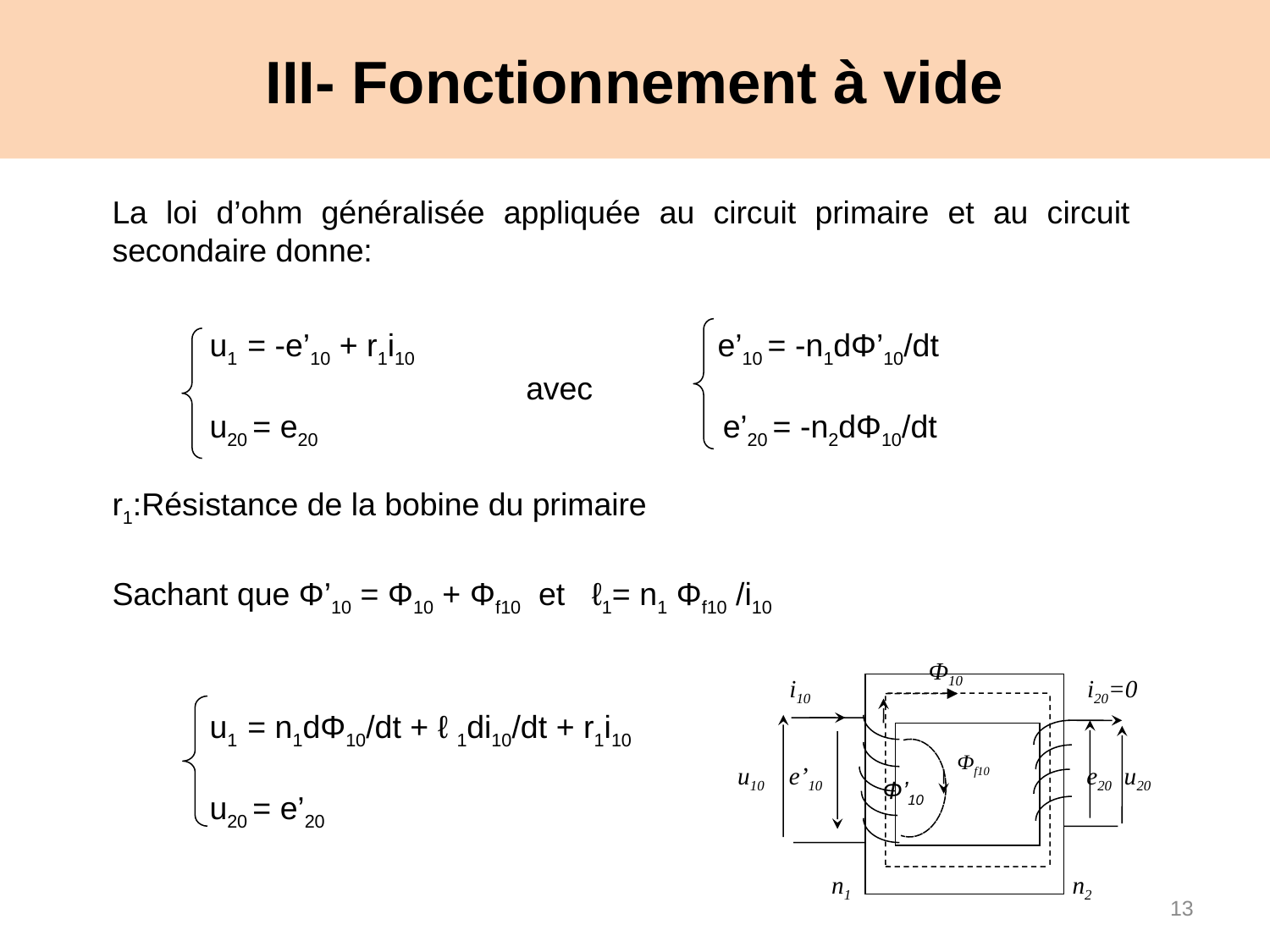

# III- Fonctionnement à vide
La loi d’ohm généralisée appliquée au circuit primaire et au circuit secondaire donne:

r1:Résistance de la bobine du primaire

Sachant que Φ’10 = Φ10 + Φf10  et   ℓ1= n1 Φf10 /i10
u1  = -e’10 + r1i10			e’10 = -n1dΦ’10/dt
		       avec
u20 = e20				 e’20 = -n2dΦ10/dt

Ф10
i10                                             i20=0

Фf10

n1                                    n2
u10    e’10                                           e20  u20
Ф’10

u1  = n1dΦ10/dt + ℓ 1di10/dt + r1i10

u20 = e’20

13